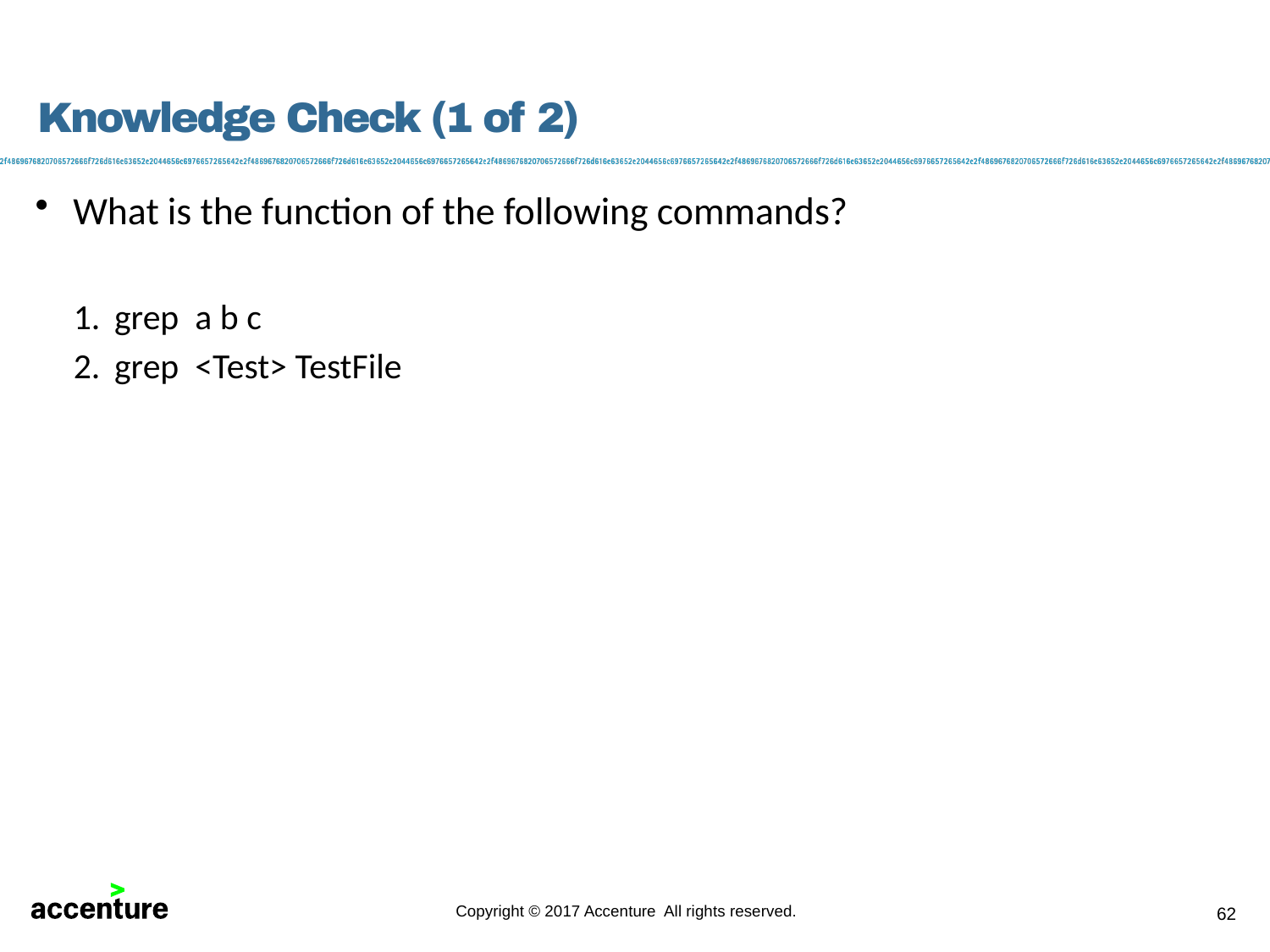

# Knowledge Check (1 of 2)
What is the function of the following commands?

grep  a b c
grep  <Test> TestFile

62